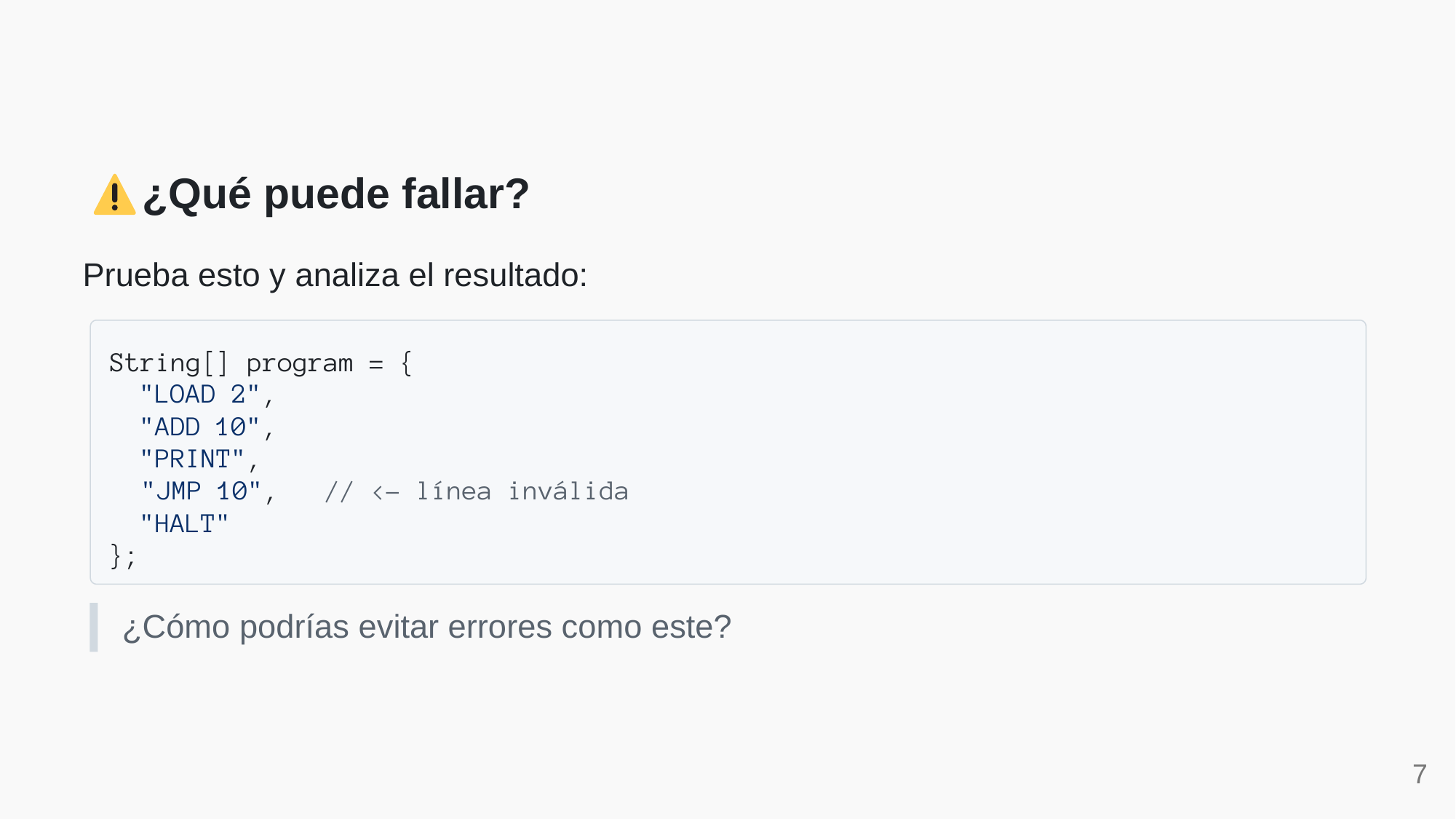

¿Qué puede fallar?

Prueba esto y analiza el resultado:

String[] program = {
  "LOAD 2",
  "ADD 10",
  "PRINT",
  "JMP 10",   // <- línea inválida
  "HALT"
};

¿Cómo podrías evitar errores como este?
7